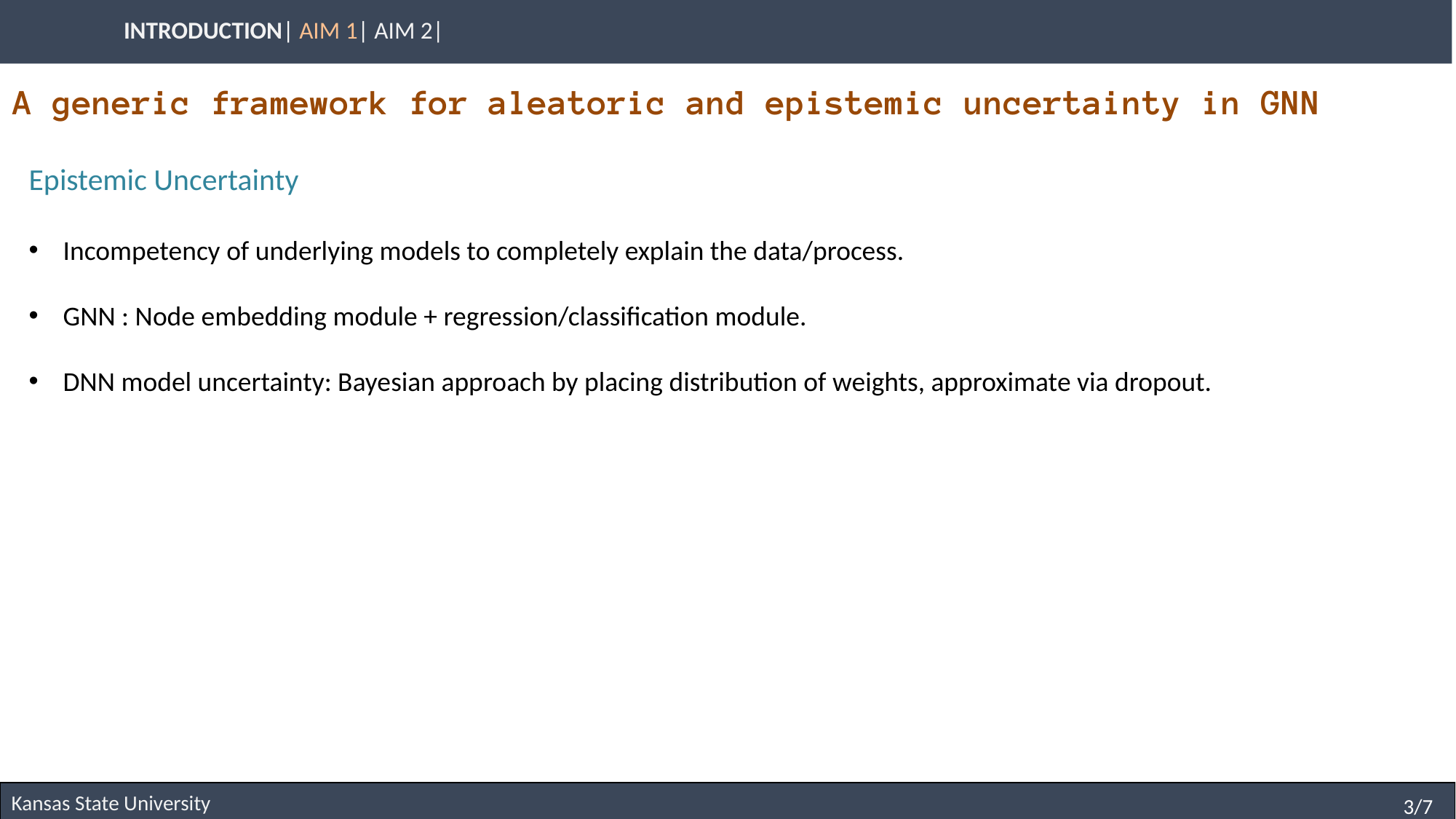

A generic framework for aleatoric and epistemic uncertainty in GNN

Epistemic Uncertainty

Incompetency of underlying models to completely explain the data/process.

GNN : Node embedding module + regression/classification module.

DNN model uncertainty: Bayesian approach by placing distribution of weights, approximate via dropout.